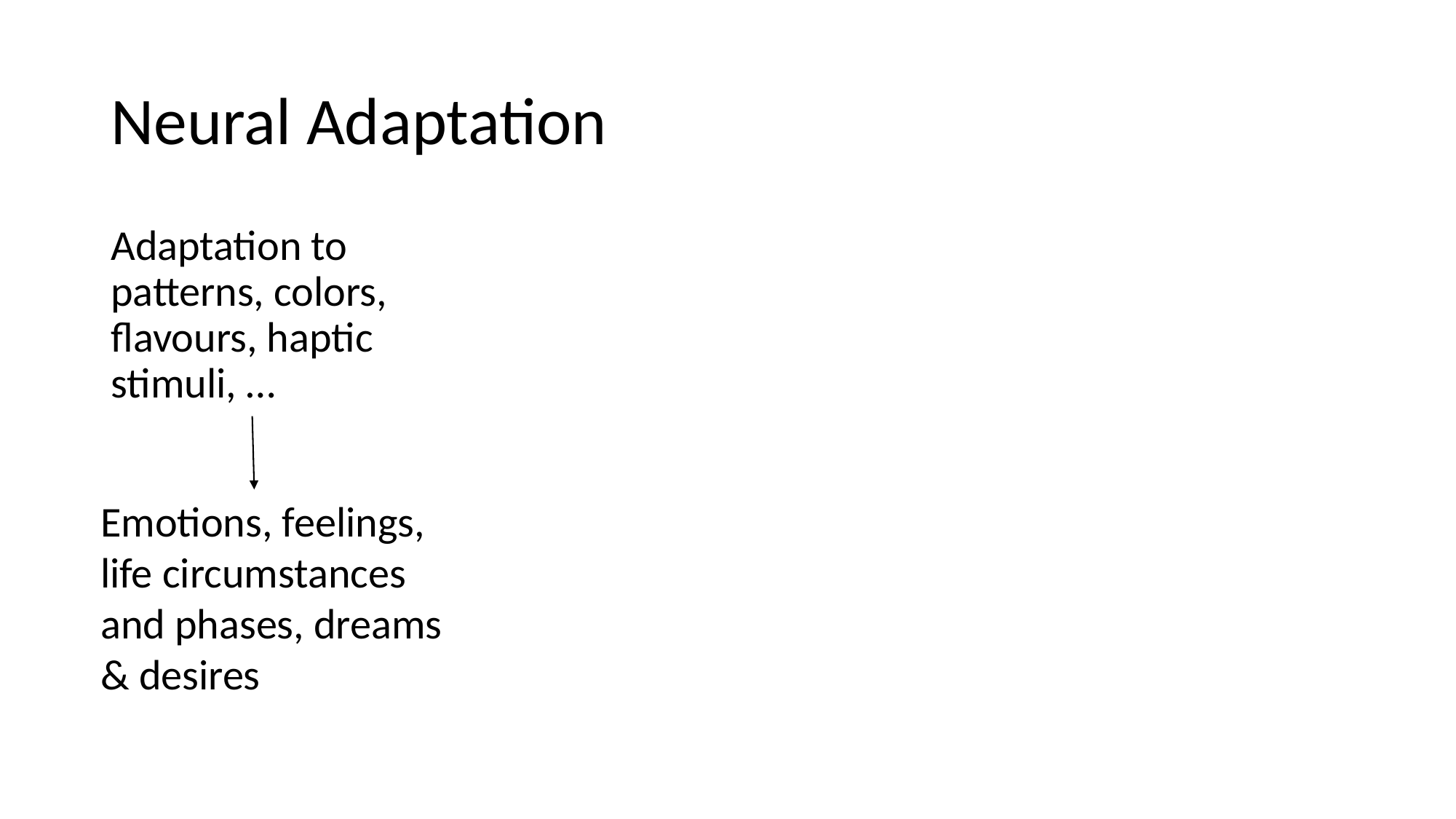

# Neural Adaptation

Adaptation to patterns, colors, flavours, haptic stimuli, …
Emotions, feelings, life circumstances and phases, dreams & desires